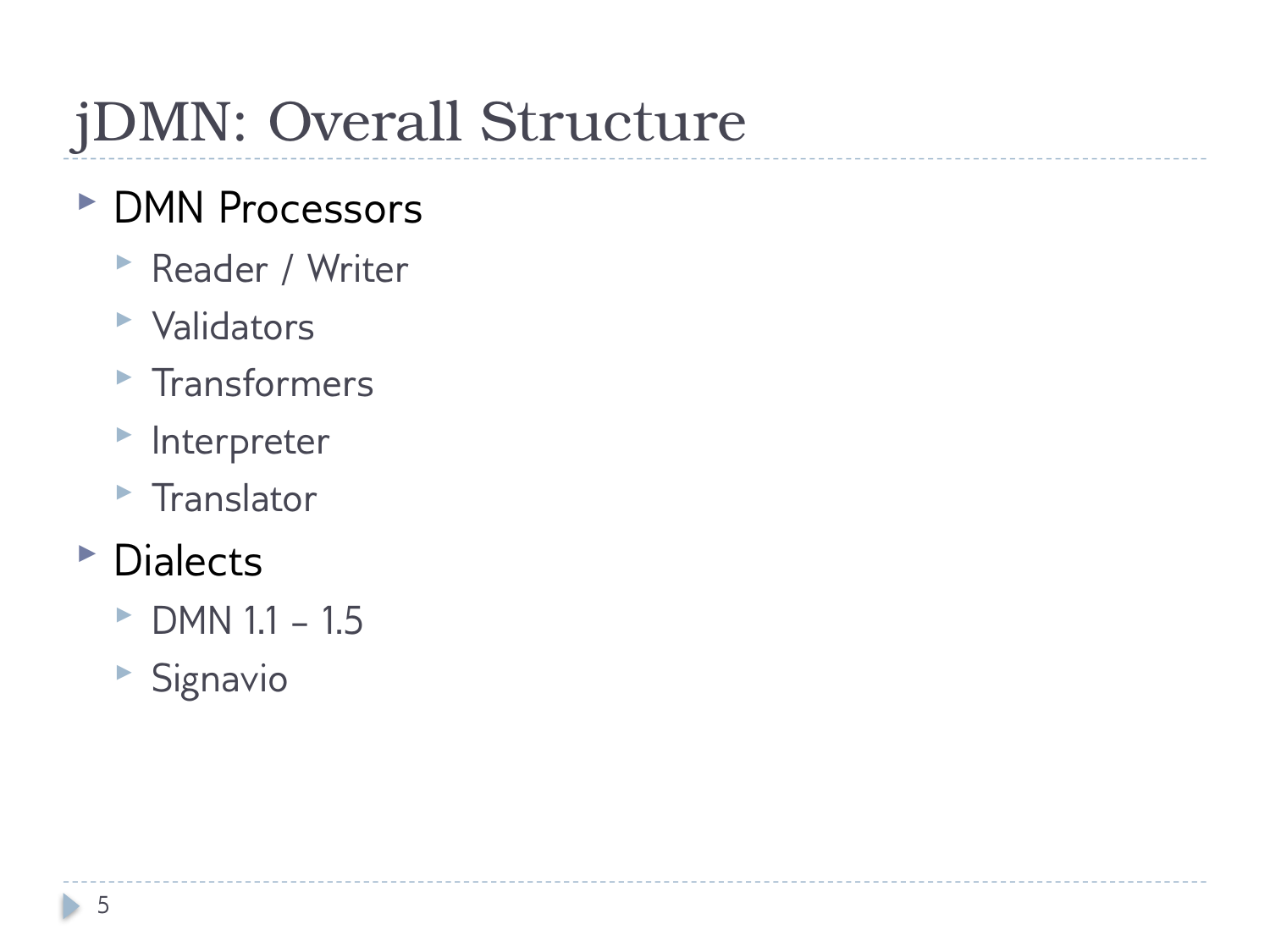

# jDMN: Overall Structure
DMN Processors
Reader / Writer
Validators
Transformers
Interpreter
Translator
Dialects
DMN 1.1 – 1.5
Signavio

5